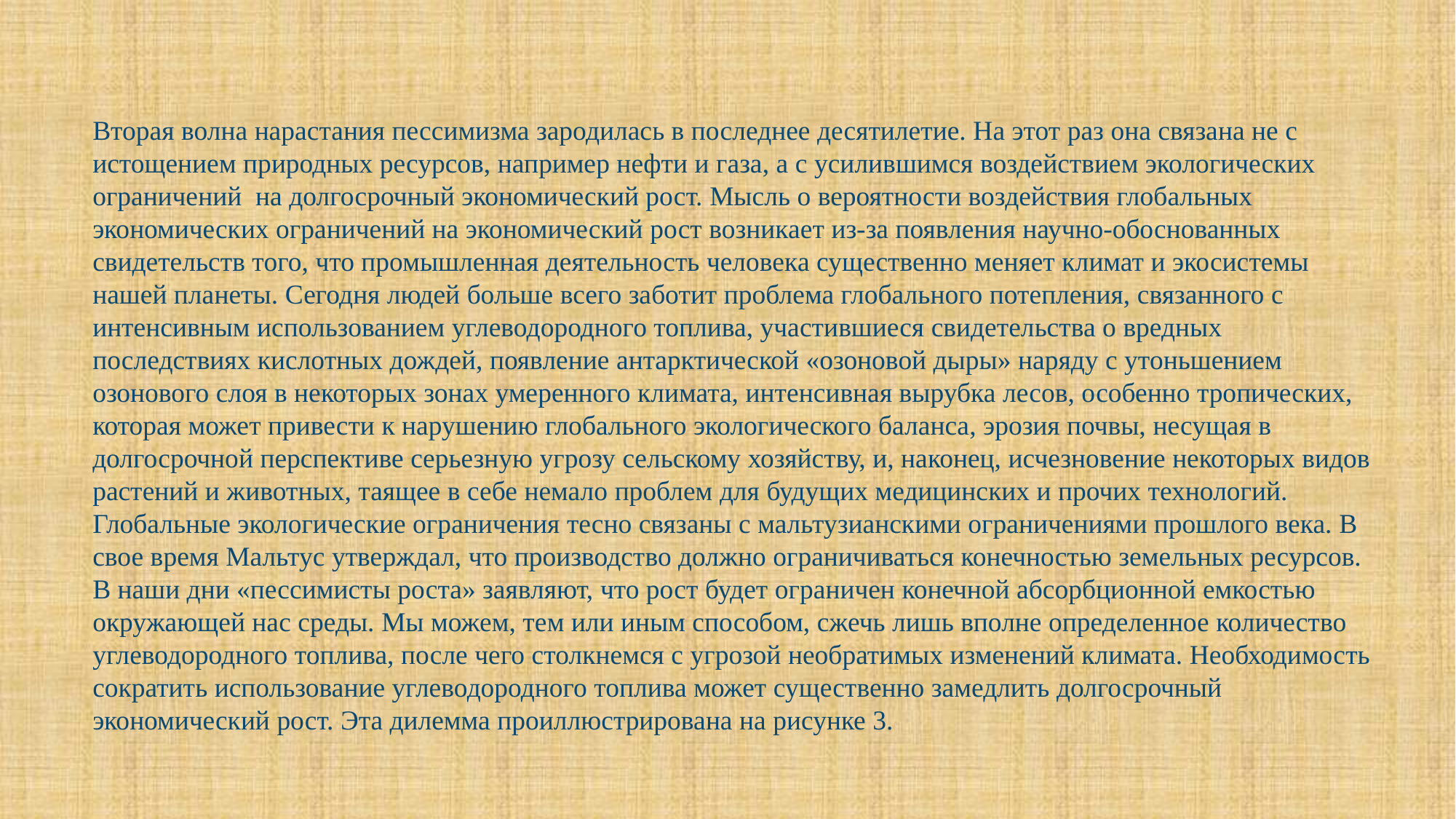

Вторая волна нарастания пессимизма зародилась в последнее десятилетие. На этот раз она связана не с истощением природных ресурсов, например нефти и газа, а с усилившимся воздействием экологических ограничений  на долгосрочный экономический рост. Мысль о вероятности воздействия глобальных экономических ограничений на экономический рост возникает из-за появления научно-обоснованных свидетельств того, что промышленная деятельность человека существенно меняет климат и экосистемы нашей планеты. Сегодня людей больше всего заботит проблема глобального потепления, связанного с интенсивным использованием углеводородного топлива, участившиеся свидетельства о вредных последствиях кислотных дождей, появление антарктической «озоновой дыры» наряду с утоньшением озонового слоя в некоторых зонах умеренного климата, интенсивная вырубка лесов, особенно тропических, которая может привести к нарушению глобального экологического баланса, эрозия почвы, несущая в долгосрочной перспективе серьезную угрозу сельскому хозяйству, и, наконец, исчезновение некоторых видов растений и животных, таящее в себе немало проблем для будущих медицинских и прочих технологий. Глобальные экологические ограничения тесно связаны с мальтузианскими ограничениями прошлого века. В свое время Мальтус утверждал, что производство должно ограничиваться конечностью земельных ресурсов. В наши дни «пессимисты роста» заявляют, что рост будет ограничен конечной абсорбционной емкостью окружающей нас среды. Мы можем, тем или иным способом, сжечь лишь вполне определенное количество углеводородного топлива, после чего столкнемся с угрозой необратимых изменений климата. Необходимость сократить использование углеводородного топлива может существенно замедлить долгосрочный экономический рост. Эта дилемма проиллюстрирована на рисунке 3.